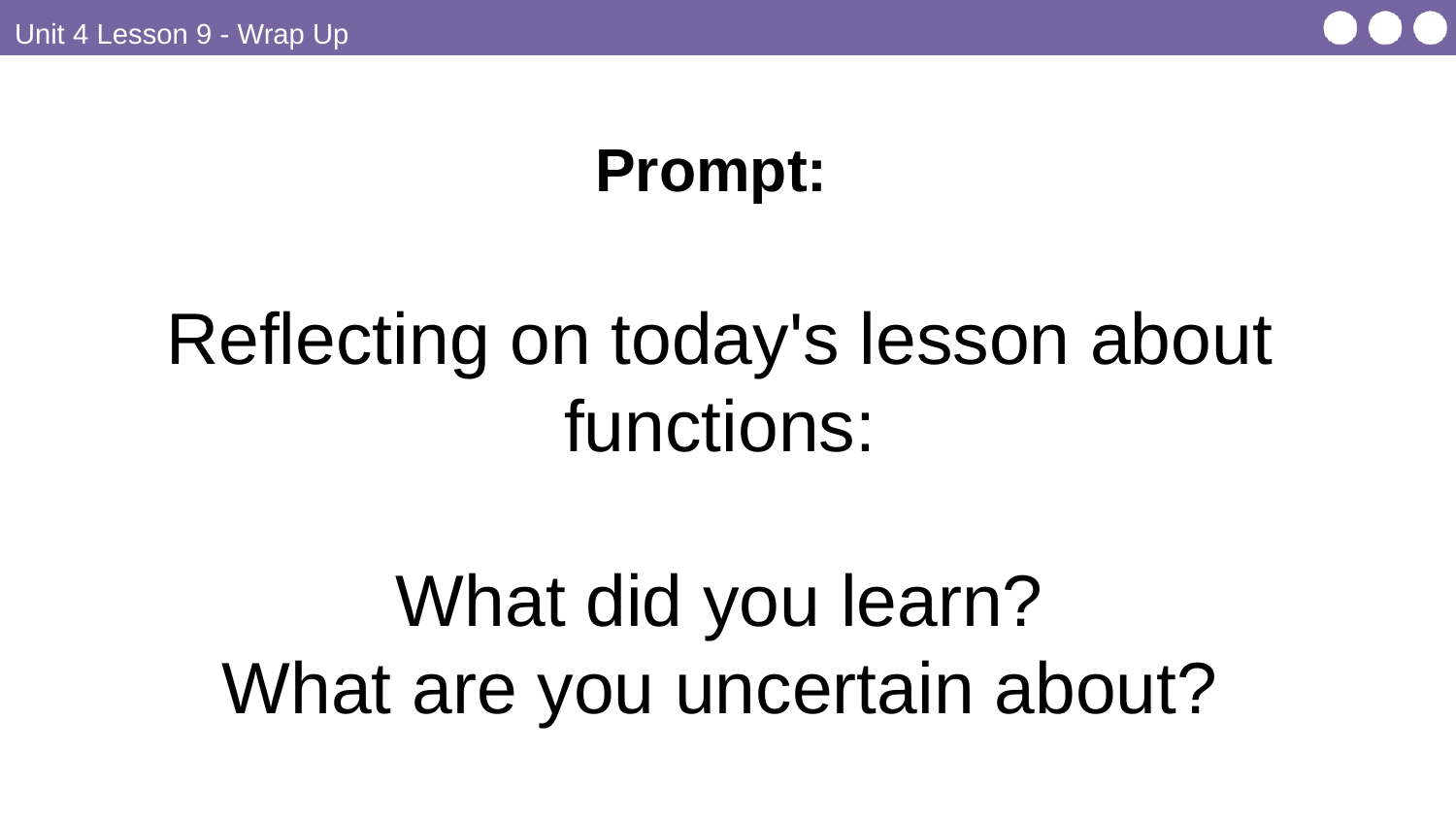

Unit 4 Lesson 9 - Wrap Up
Prompt:

Reflecting on today's lesson about functions:

What did you learn?
What are you uncertain about?